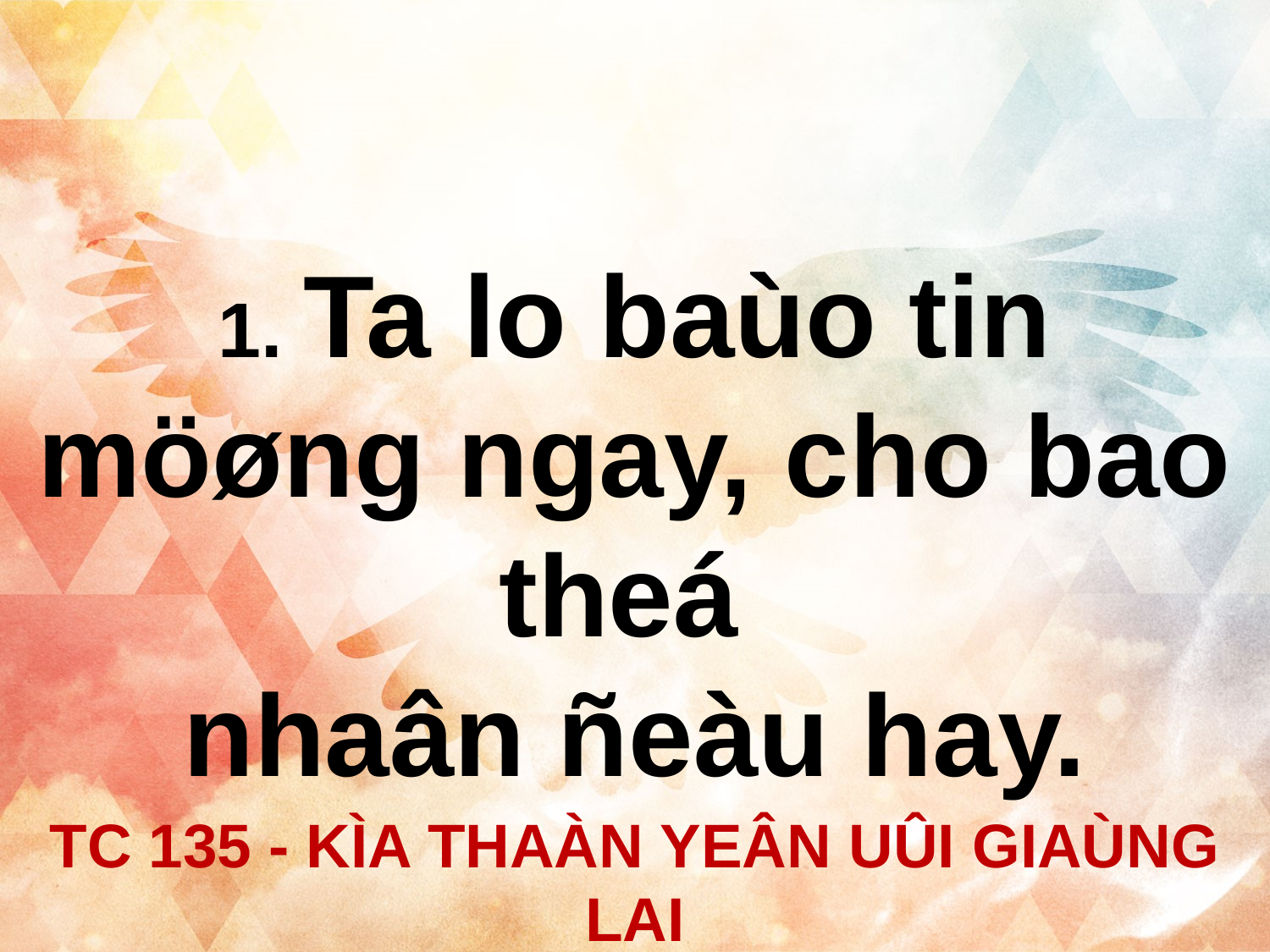

1. Ta lo baùo tin möøng ngay, cho bao theá
nhaân ñeàu hay.
TC 135 - KÌA THAÀN YEÂN UÛI GIAÙNG LAI